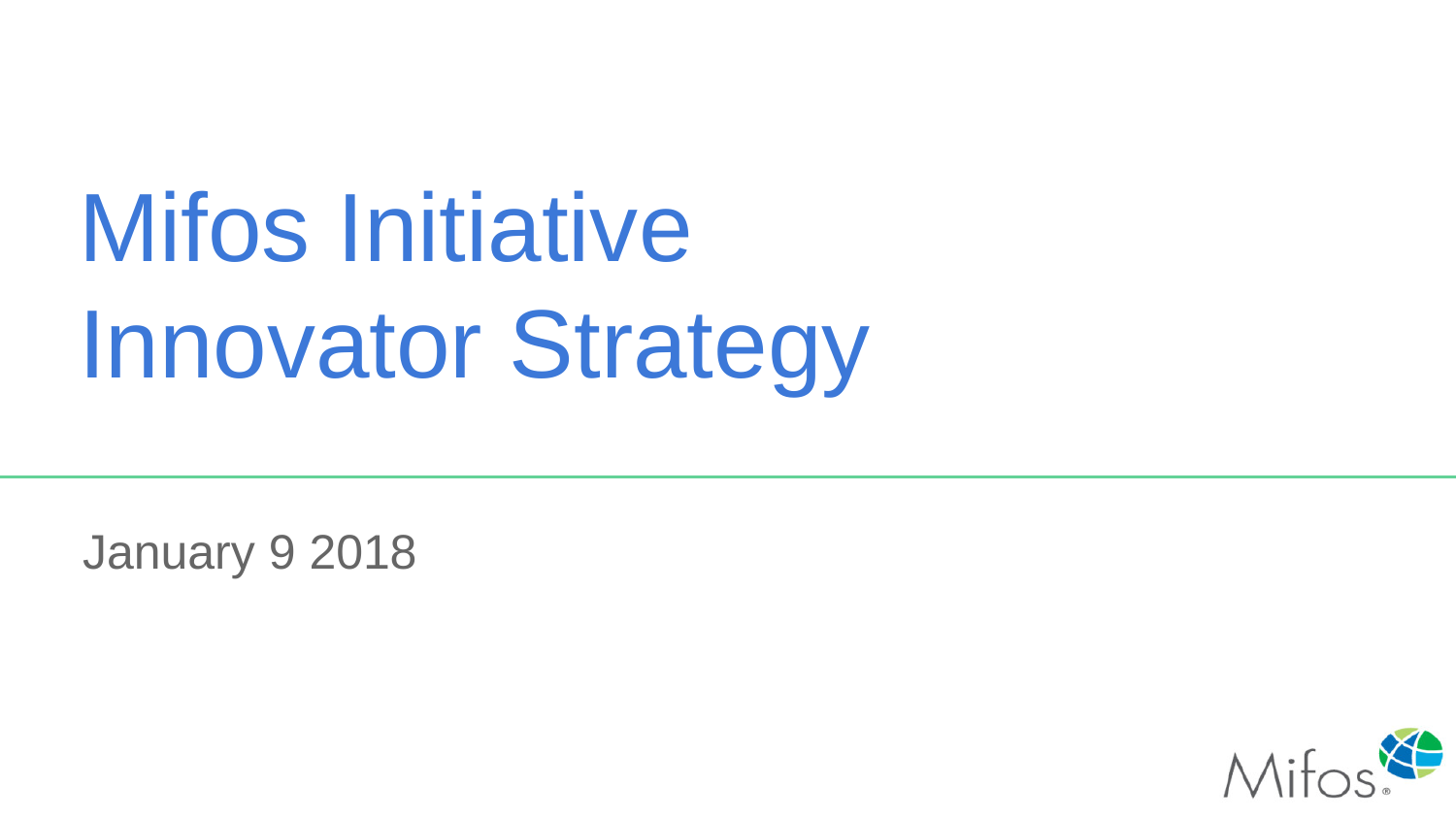

# Mifos Initiative
Innovator Strategy
January 9 2018